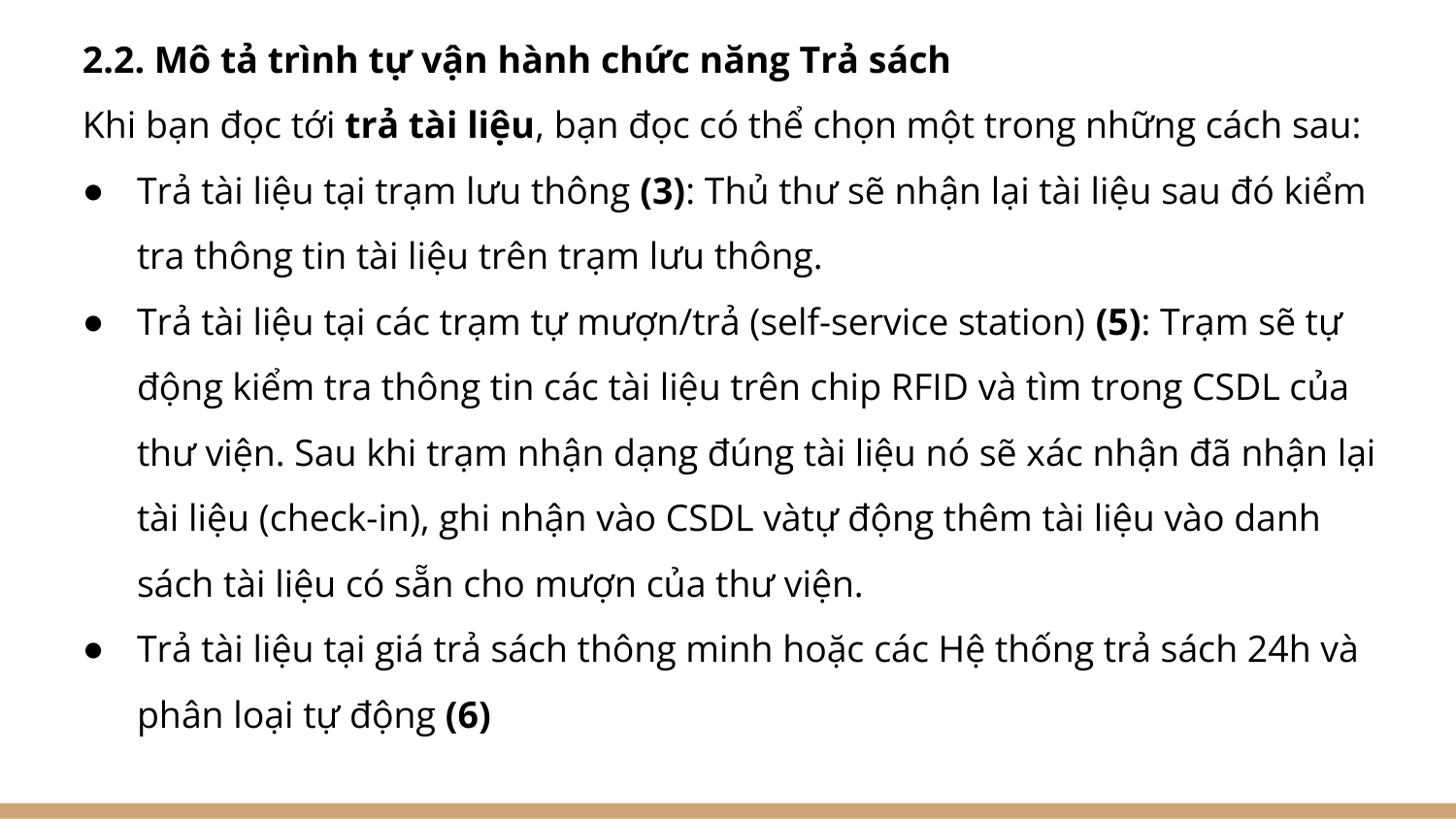

2.2. Mô tả trình tự vận hành chức năng Trả sách
Khi bạn đọc tới trả tài liệu, bạn đọc có thể chọn một trong những cách sau:
Trả tài liệu tại trạm lưu thông (3): Thủ thư sẽ nhận lại tài liệu sau đó kiểm tra thông tin tài liệu trên trạm lưu thông.
Trả tài liệu tại các trạm tự mượn/trả (self-service station) (5): Trạm sẽ tự động kiểm tra thông tin các tài liệu trên chip RFID và tìm trong CSDL của thư viện. Sau khi trạm nhận dạng đúng tài liệu nó sẽ xác nhận đã nhận lại tài liệu (check-in), ghi nhận vào CSDL vàtự động thêm tài liệu vào danh sách tài liệu có sẵn cho mượn của thư viện.
Trả tài liệu tại giá trả sách thông minh hoặc các Hệ thống trả sách 24h và phân loại tự động (6)